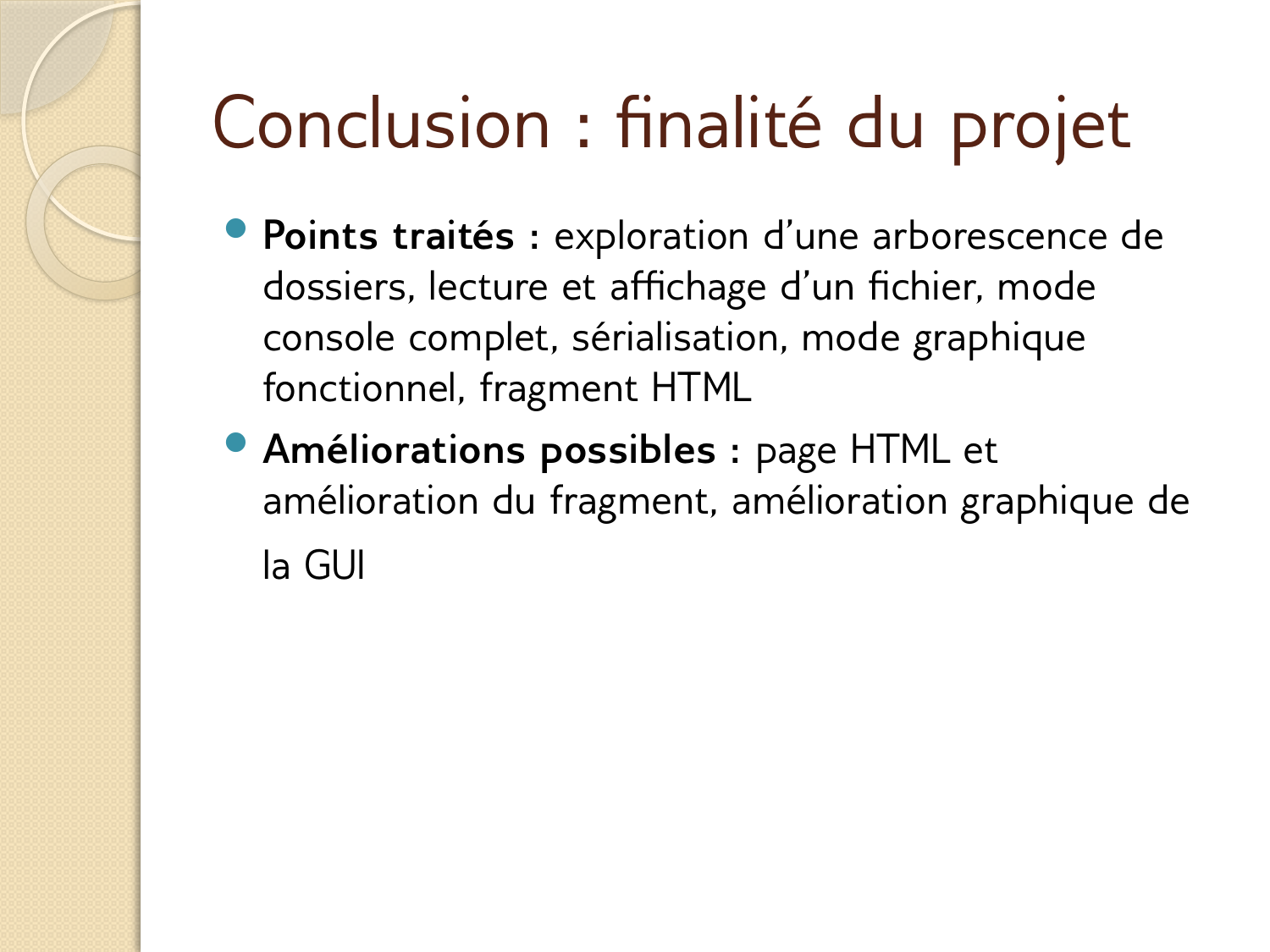

# Conclusion : finalité du projet
Points traités : exploration d’une arborescence de dossiers, lecture et affichage d’un fichier, mode console complet, sérialisation, mode graphique fonctionnel, fragment HTML
Améliorations possibles : page HTML et amélioration du fragment, amélioration graphique de la GUI